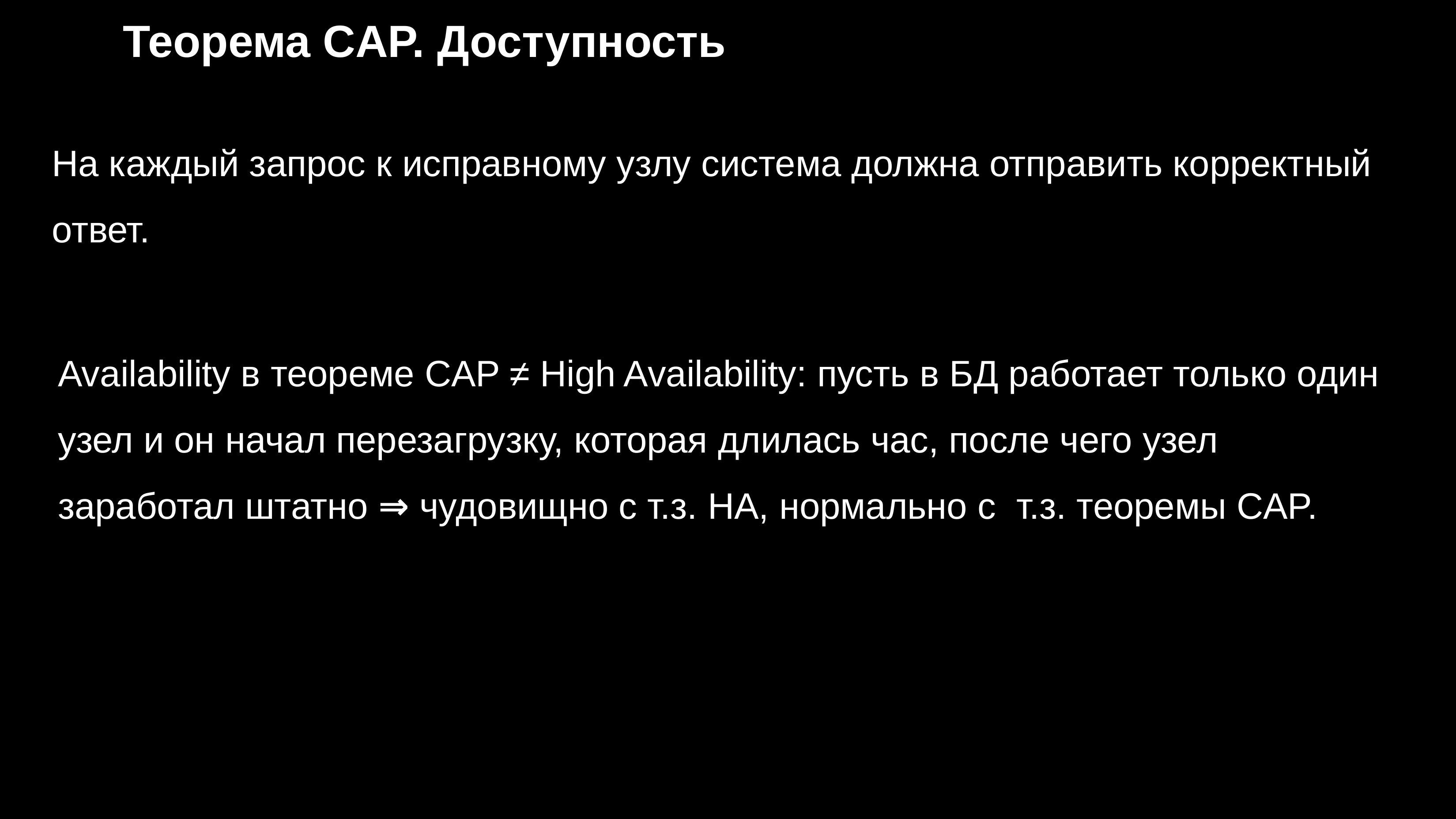

# Теорема CAP. Доступность
На каждый запрос к исправному узлу система должна отправить корректный ответ.
Availability в теореме CAP ≠ High Availability: пусть в БД работает только один узел и он начал перезагрузку, которая длилась час, после чего узел заработал штатно ⇒ чудовищно с т.з. HA, нормально с  т.з. теоремы CAP.